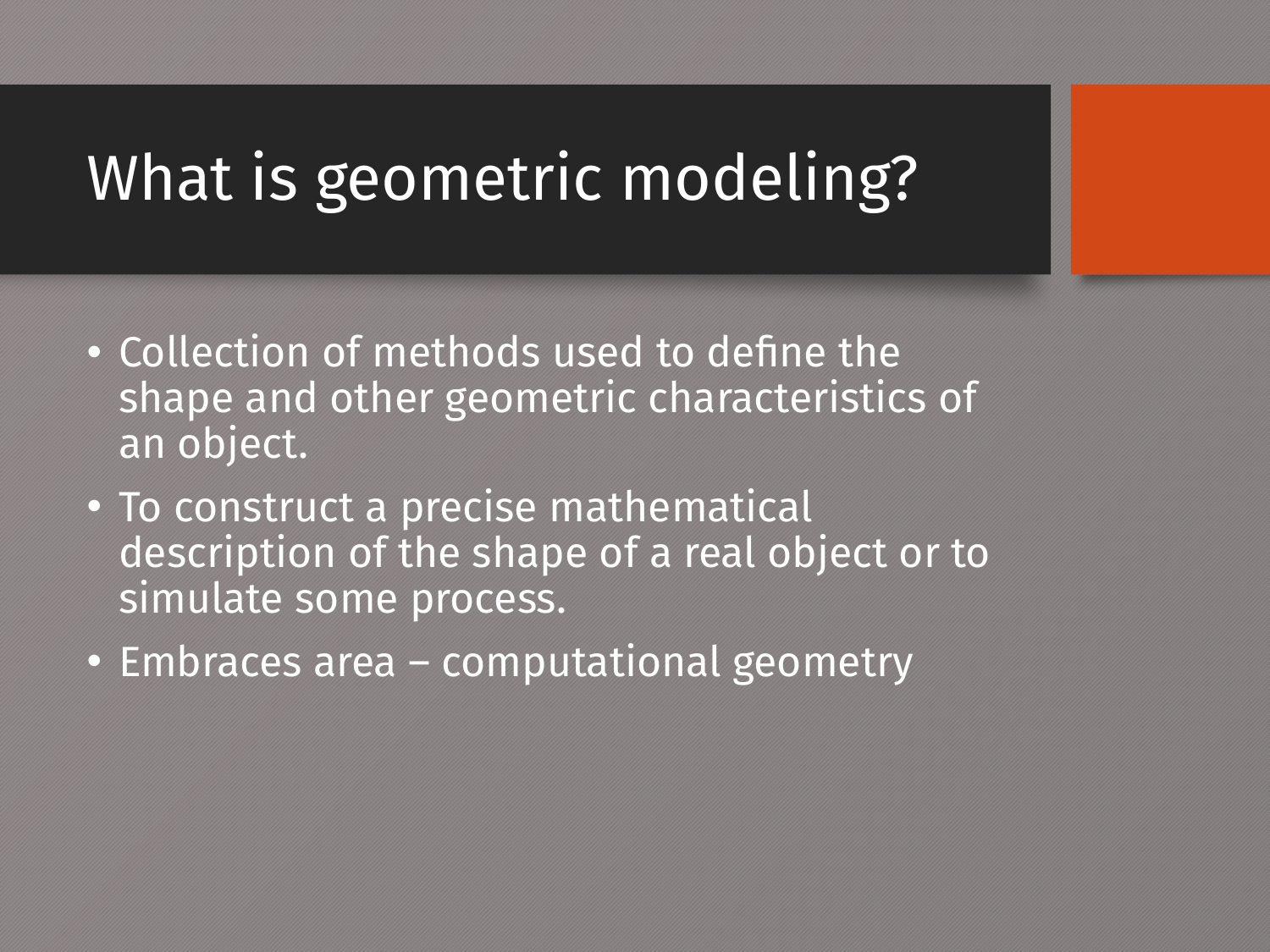

# What is geometric modeling?
Collection of methods used to define the shape and other geometric characteristics of an object.
To construct a precise mathematical description of the shape of a real object or to simulate some process.
Embraces area – computational geometry